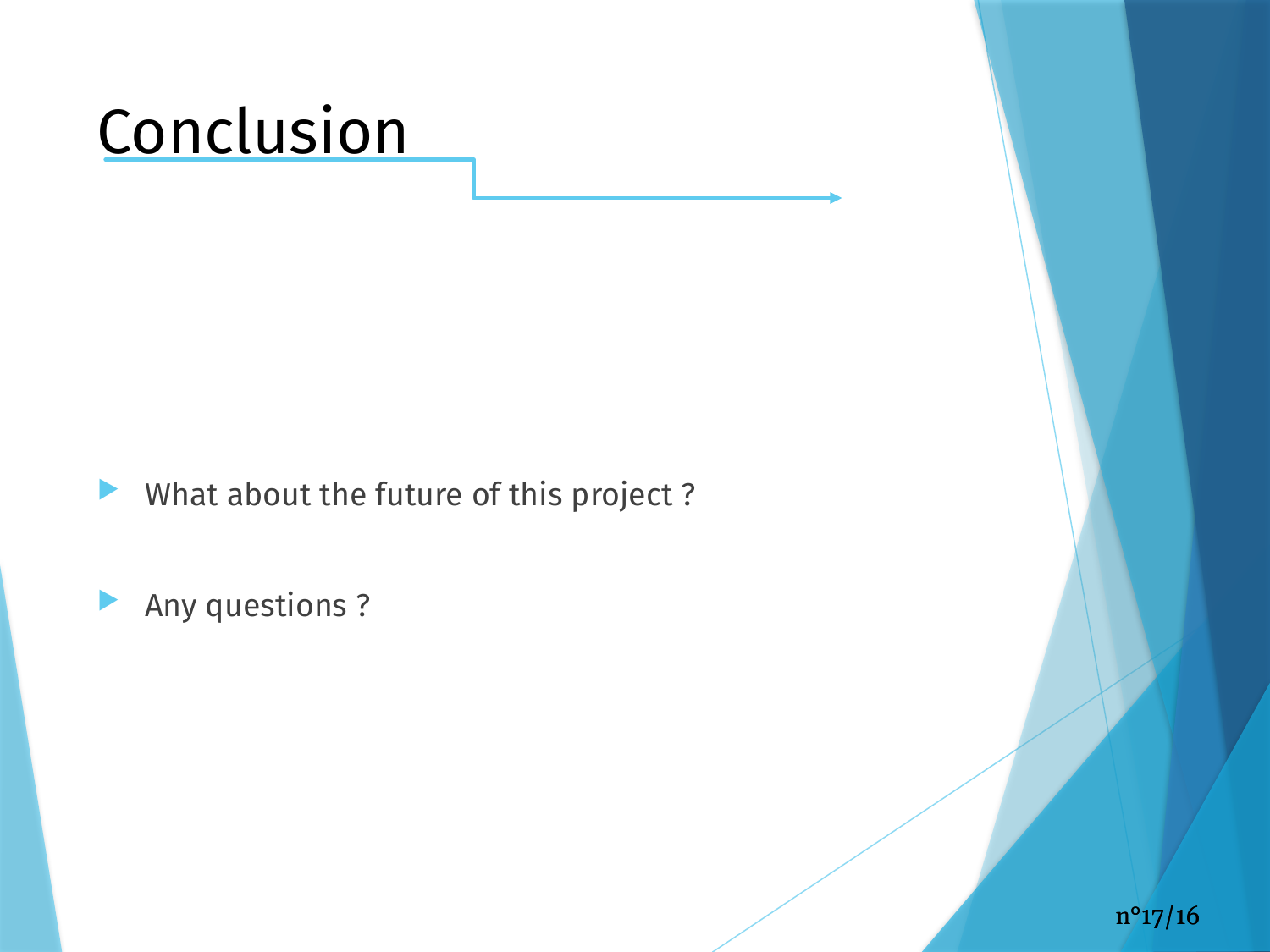

# Conclusion

What about the future of this project ?

Any questions ?